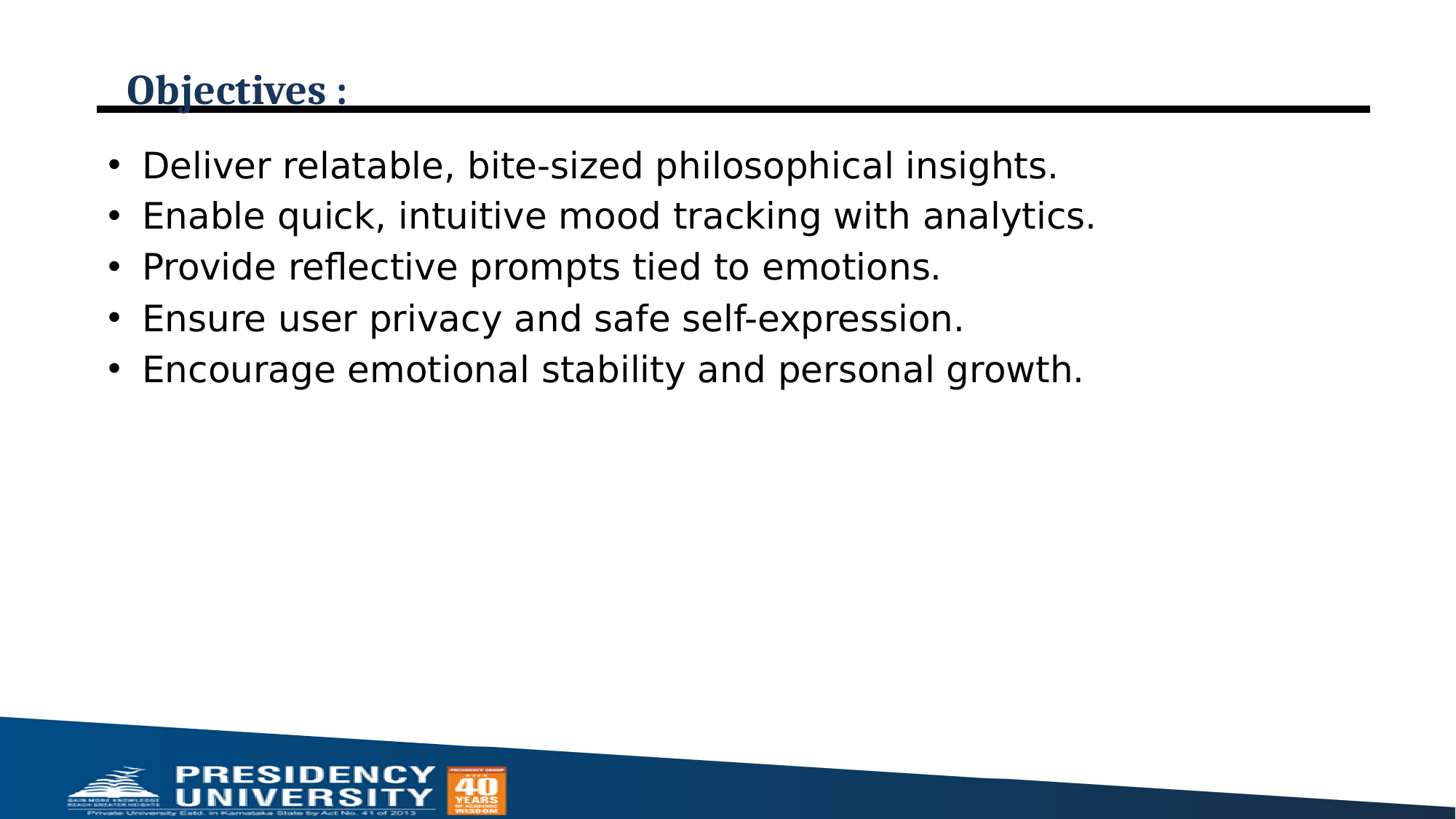

# Objectives :
Deliver relatable, bite-sized philosophical insights.
Enable quick, intuitive mood tracking with analytics.
Provide reflective prompts tied to emotions.
Ensure user privacy and safe self-expression.
Encourage emotional stability and personal growth.